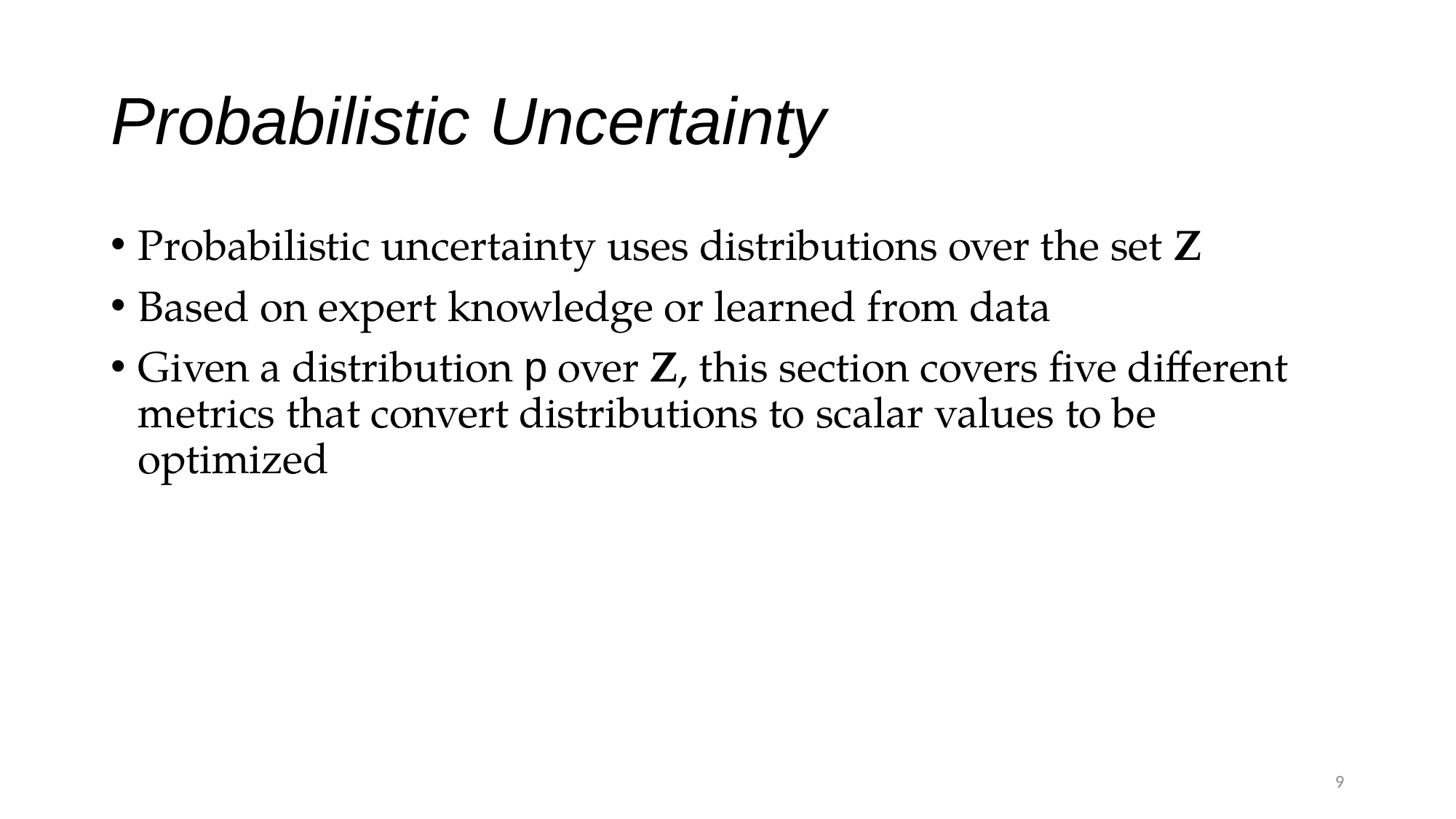

# Probabilistic Uncertainty
Probabilistic uncertainty uses distributions over the set Z
Based on expert knowledge or learned from data
Given a distribution p over Z, this section covers five different metrics that convert distributions to scalar values to be optimized
9